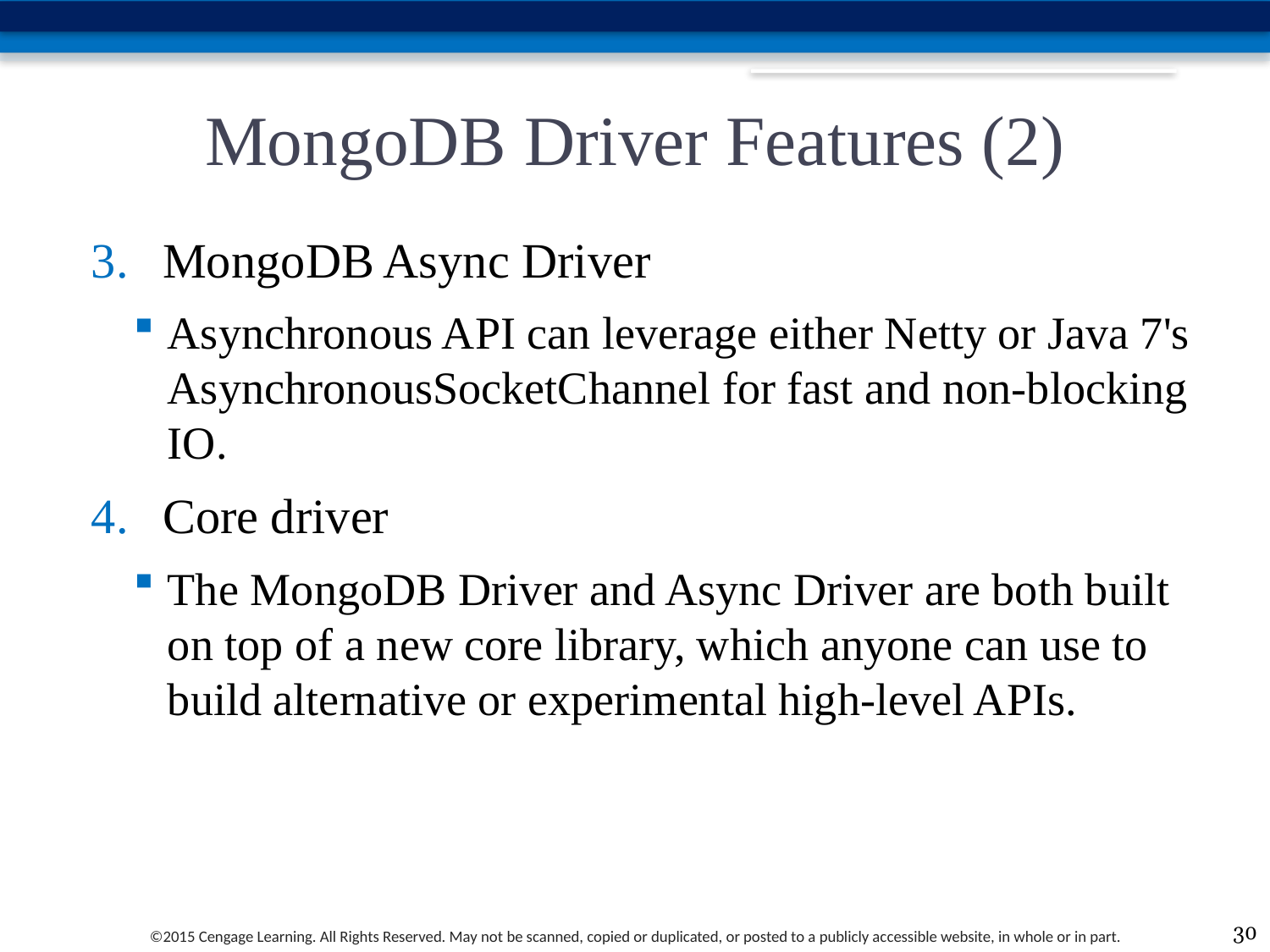

# MongoDB Driver Features (2)
MongoDB Async Driver
Asynchronous API can leverage either Netty or Java 7's AsynchronousSocketChannel for fast and non-blocking IO.
Core driver
The MongoDB Driver and Async Driver are both built on top of a new core library, which anyone can use to build alternative or experimental high-level APIs.
30